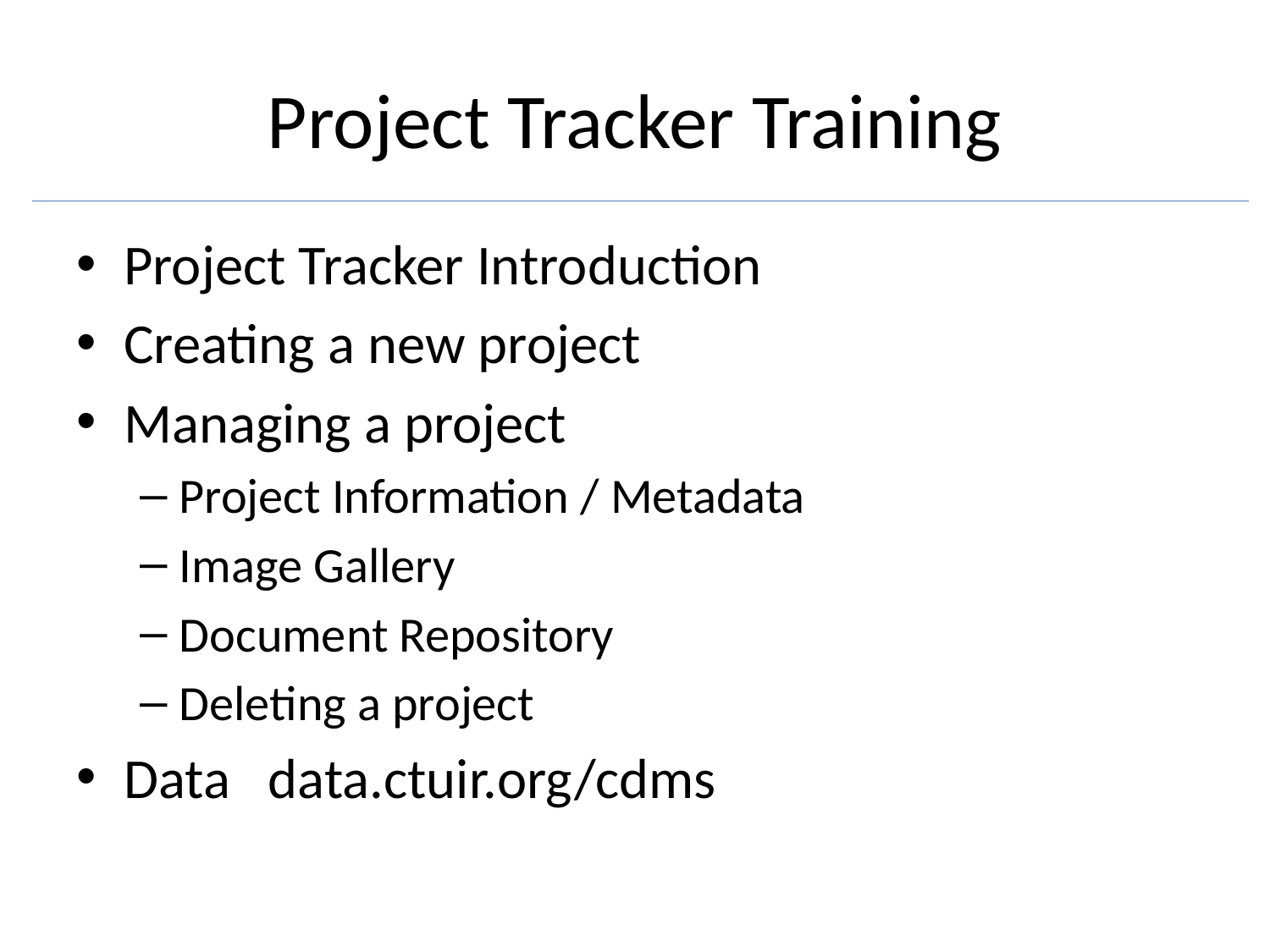

# Project Tracker Training
Project Tracker Introduction
Creating a new project
Managing a project
Project Information / Metadata
Image Gallery
Document Repository
Deleting a project
Data   data.ctuir.org/cdms